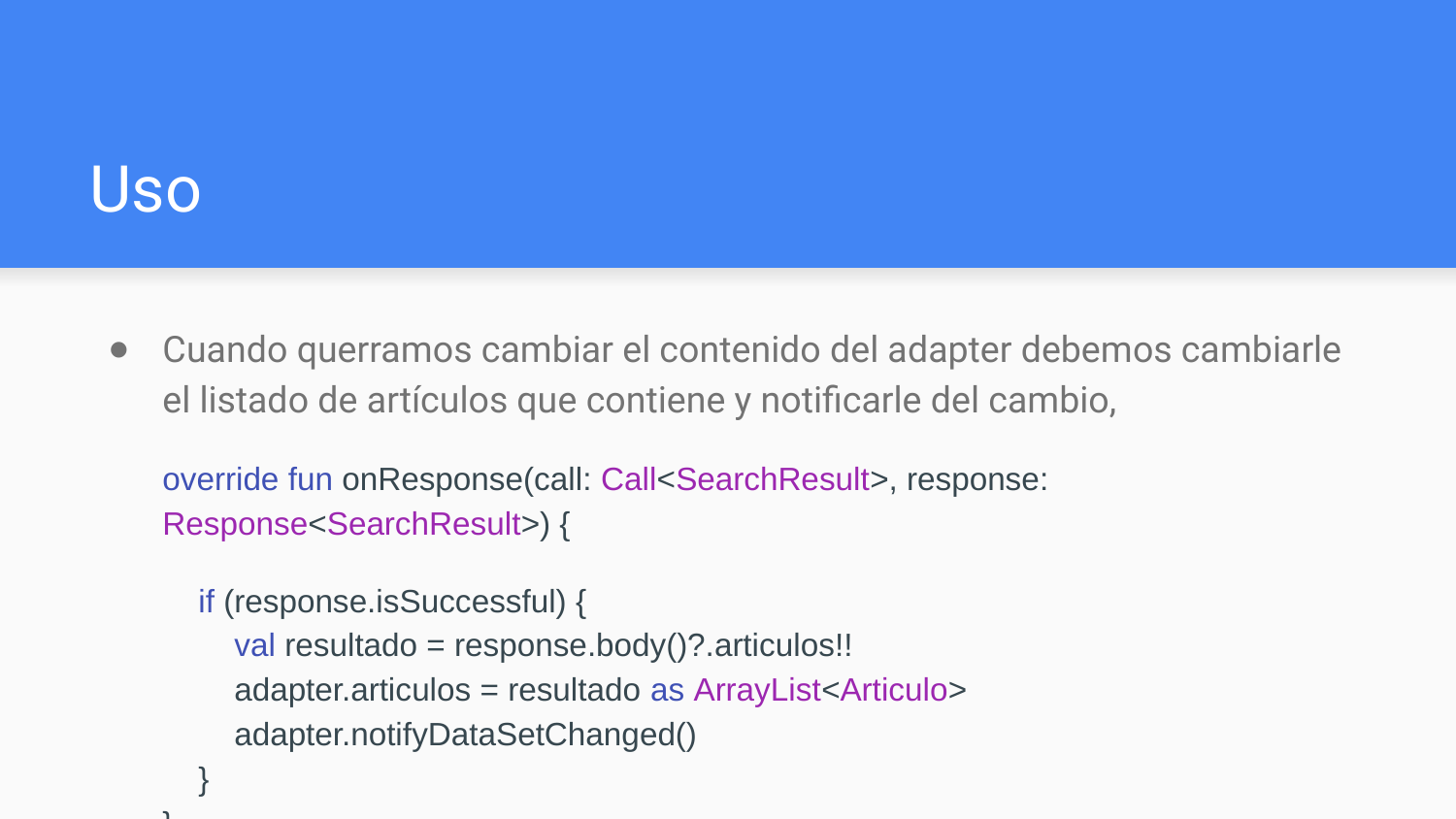

# Uso
Cuando querramos cambiar el contenido del adapter debemos cambiarle el listado de artículos que contiene y notificarle del cambio,
override fun onResponse(call: Call<SearchResult>, response: Response<SearchResult>) {
    if (response.isSuccessful) {
        val resultado = response.body()?.articulos!!
        adapter.articulos = resultado as ArrayList<Articulo>
        adapter.notifyDataSetChanged()
    }
}